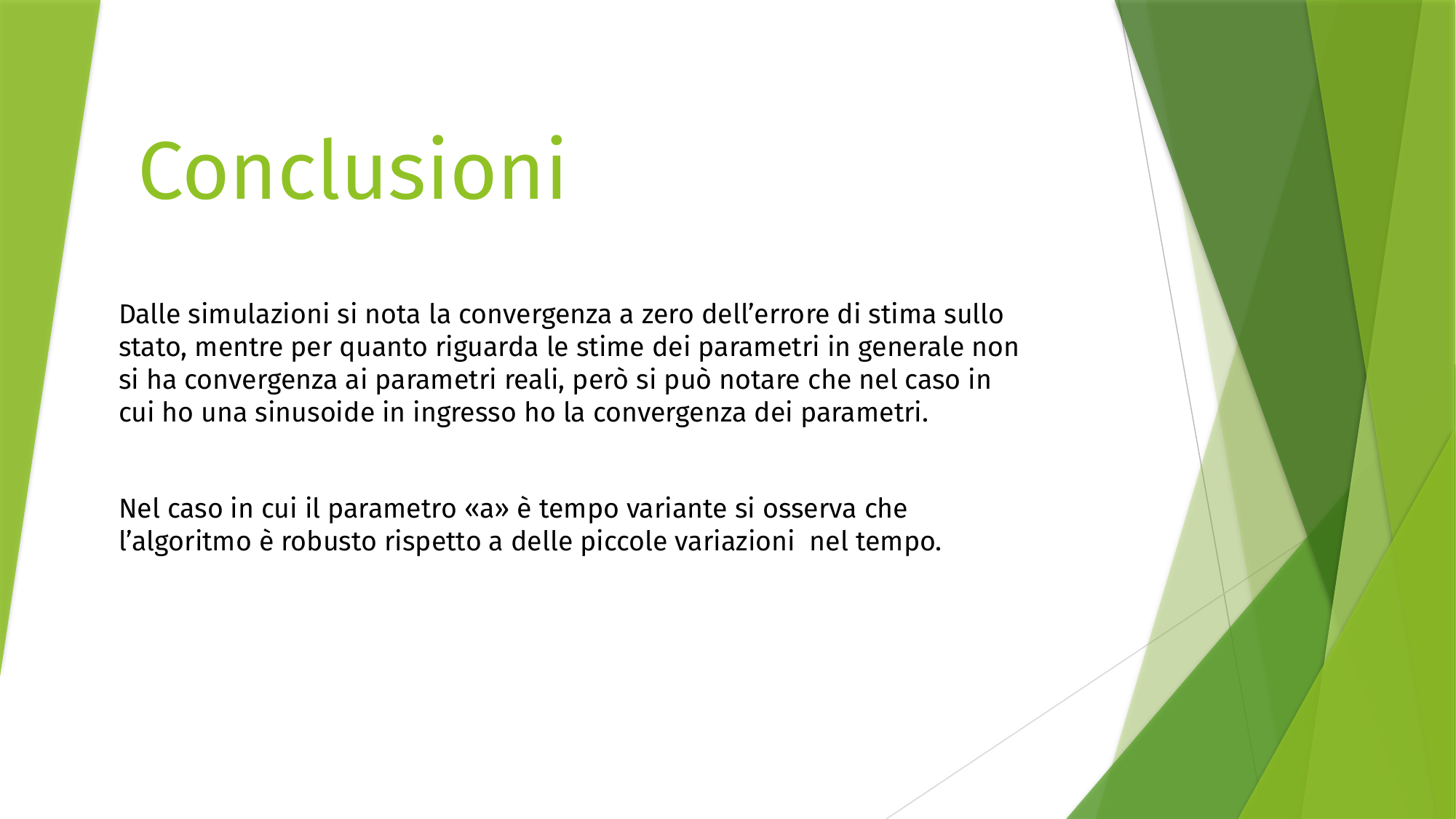

# Conclusioni
Dalle simulazioni si nota la convergenza a zero dell’errore di stima sullo stato, mentre per quanto riguarda le stime dei parametri in generale non si ha convergenza ai parametri reali, però si può notare che nel caso in cui ho una sinusoide in ingresso ho la convergenza dei parametri.

Nel caso in cui il parametro «a» è tempo variante si osserva che l’algoritmo è robusto rispetto a delle piccole variazioni  nel tempo.